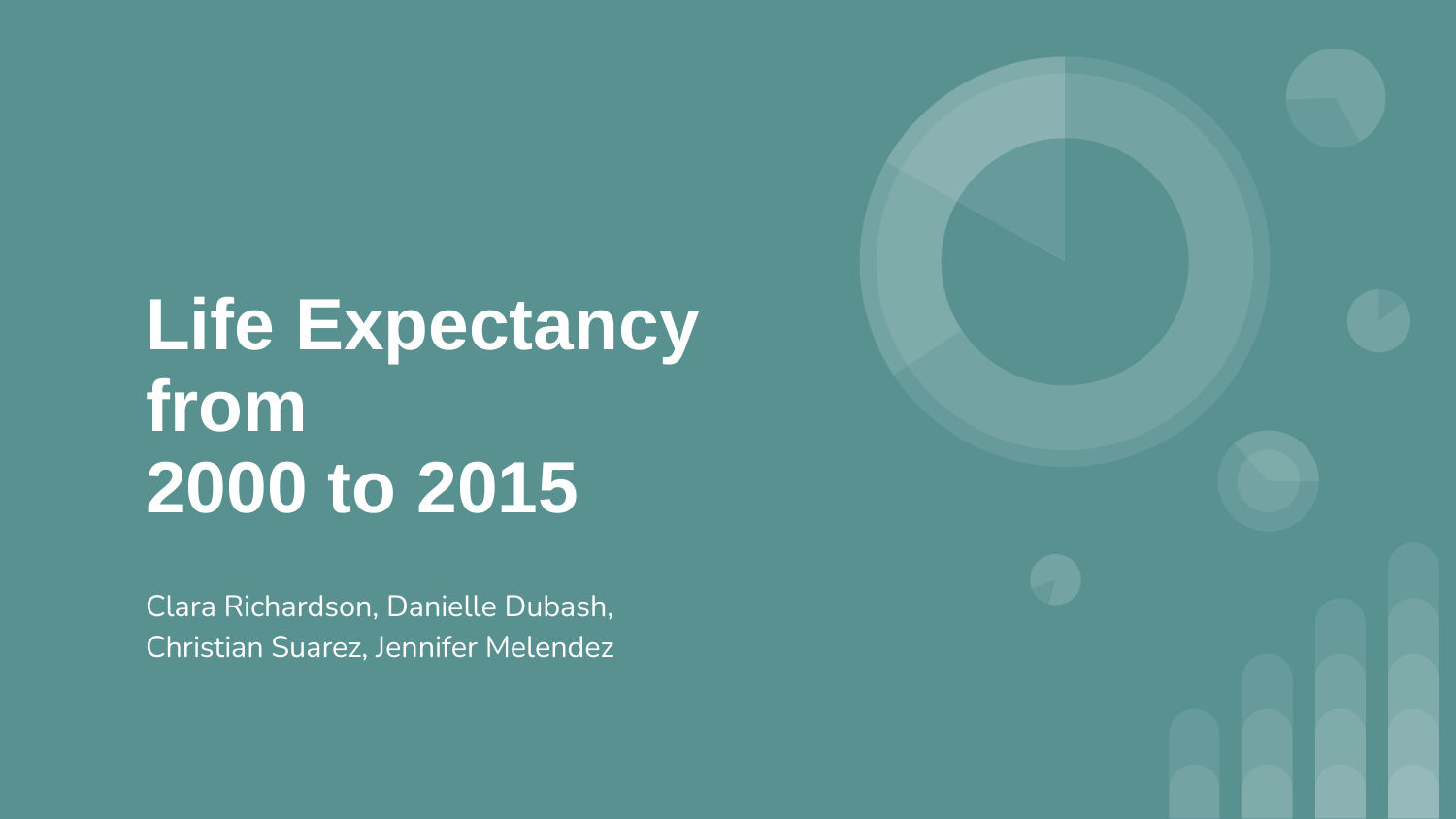

# Life Expectancy from
2000 to 2015
Clara Richardson, Danielle Dubash,
Christian Suarez, Jennifer Melendez